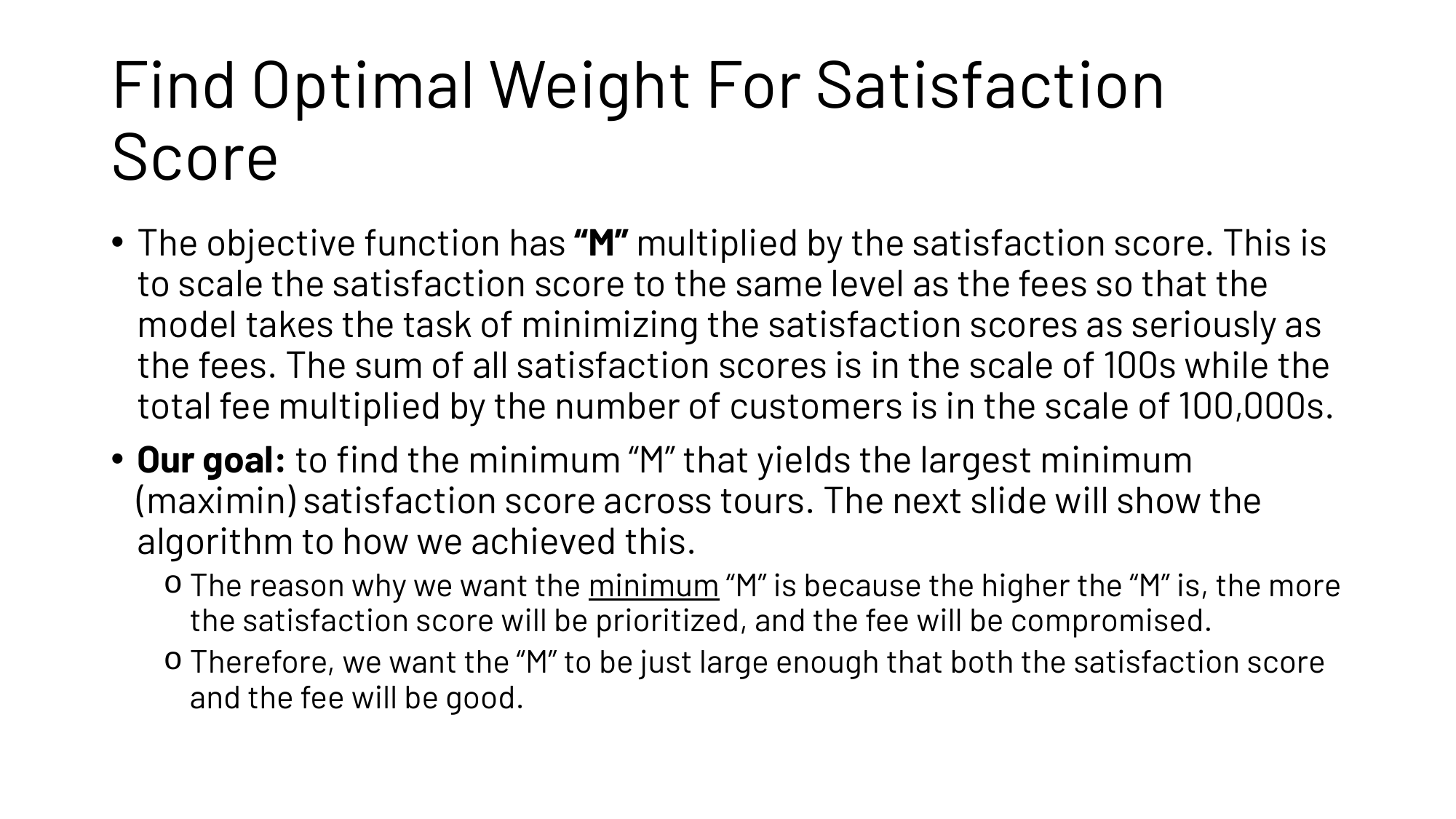

# Find Optimal Weight For Satisfaction Score
The objective function has “M” multiplied by the satisfaction score. This is to scale the satisfaction score to the same level as the fees so that the model takes the task of minimizing the satisfaction scores as seriously as the fees. The sum of all satisfaction scores is in the scale of 100s while the total fee multiplied by the number of customers is in the scale of 100,000s.
Our goal: to find the minimum “M” that yields the largest minimum (maximin) satisfaction score across tours. The next slide will show the algorithm to how we achieved this.
The reason why we want the minimum “M” is because the higher the “M” is, the more the satisfaction score will be prioritized, and the fee will be compromised.
Therefore, we want the “M” to be just large enough that both the satisfaction score and the fee will be good.